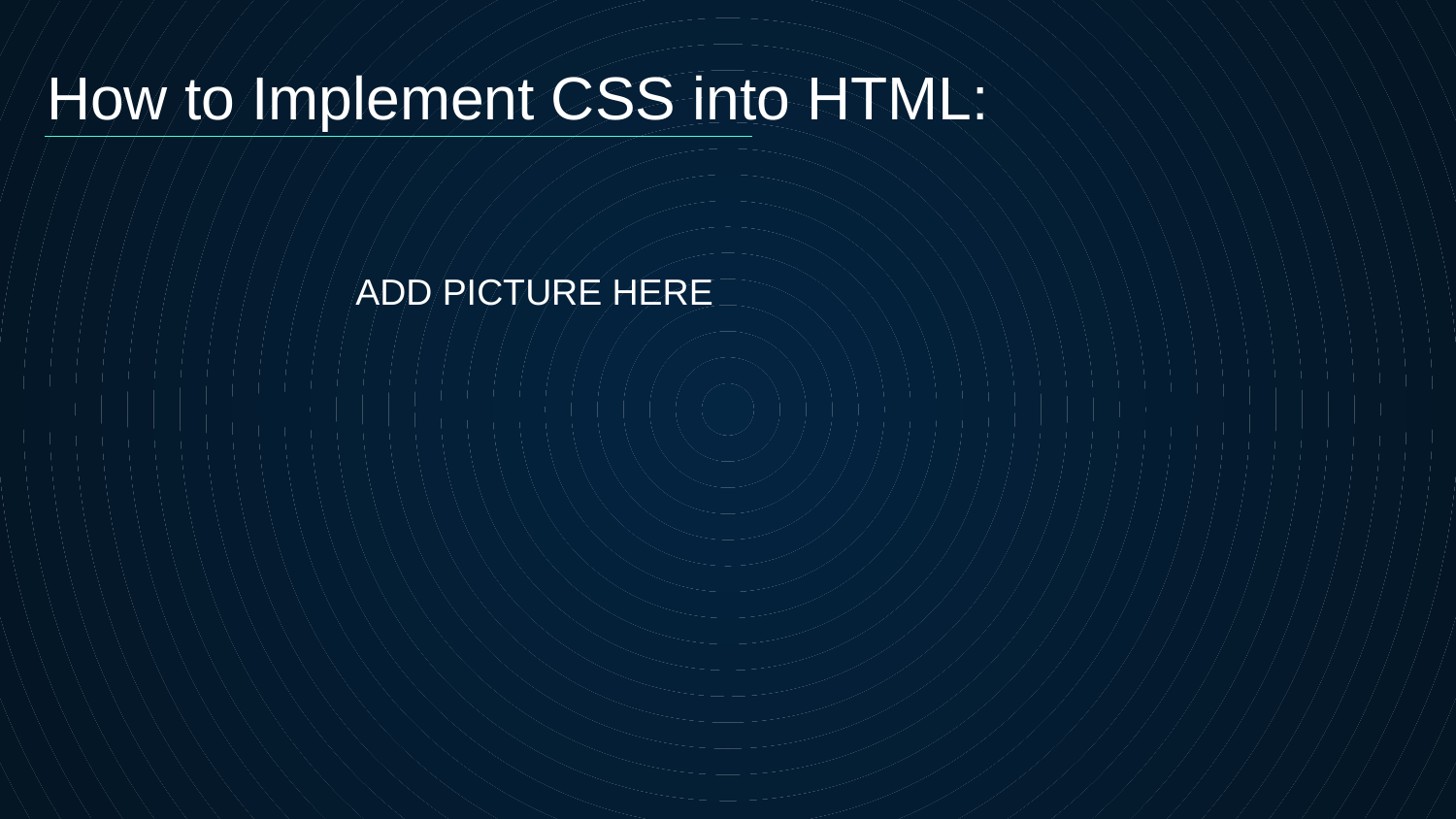

# How to Implement CSS into HTML:
ADD PICTURE HERE